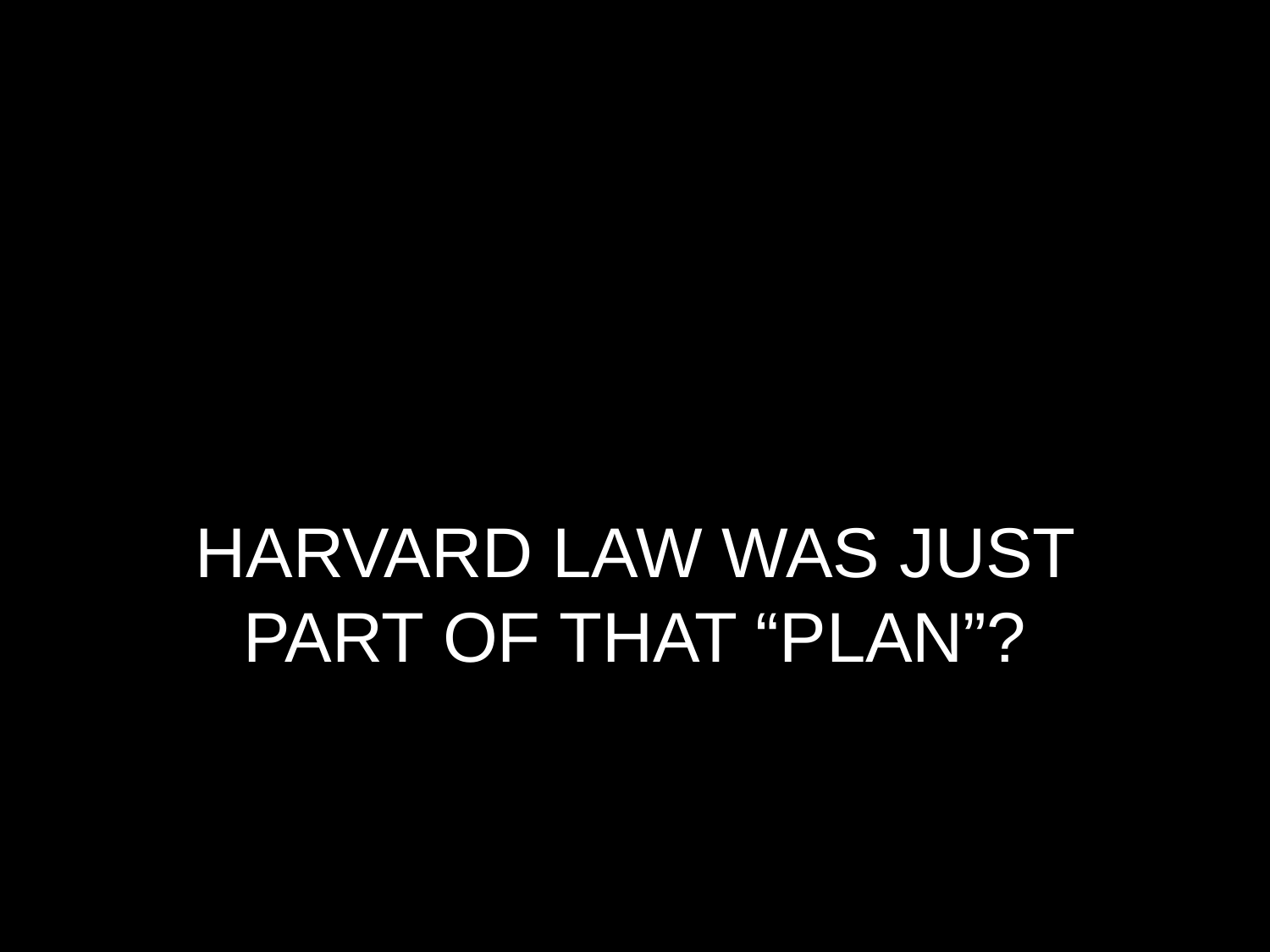

# HARVARD LAW WAS JUST PART OF THAT “PLAN”?